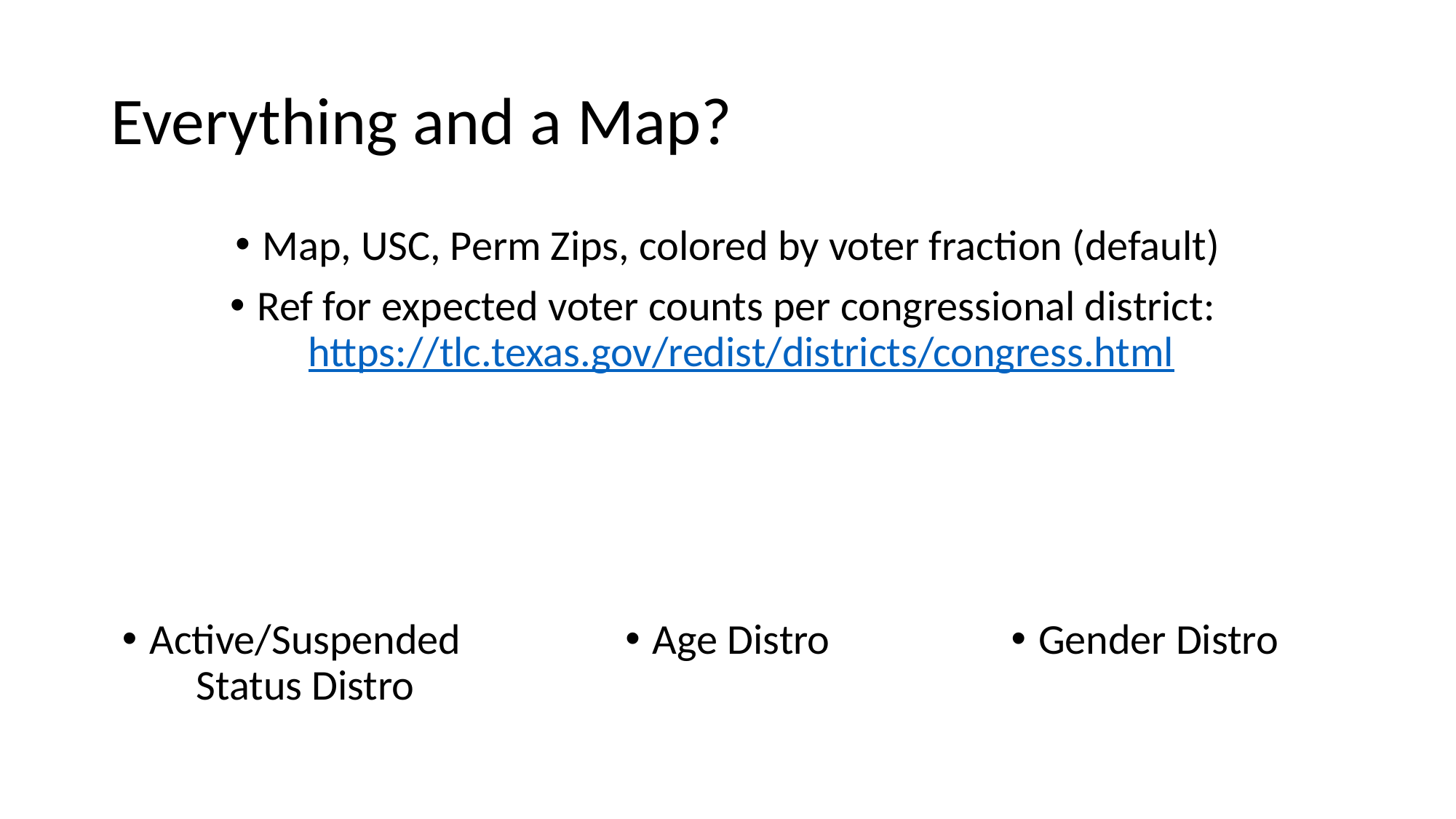

# Everything and a Map?
Map, USC, Perm Zips, colored by voter fraction (default)
Ref for expected voter counts per congressional district: https://tlc.texas.gov/redist/districts/congress.html

Active/Suspended Status Distro
Age Distro
Gender Distro